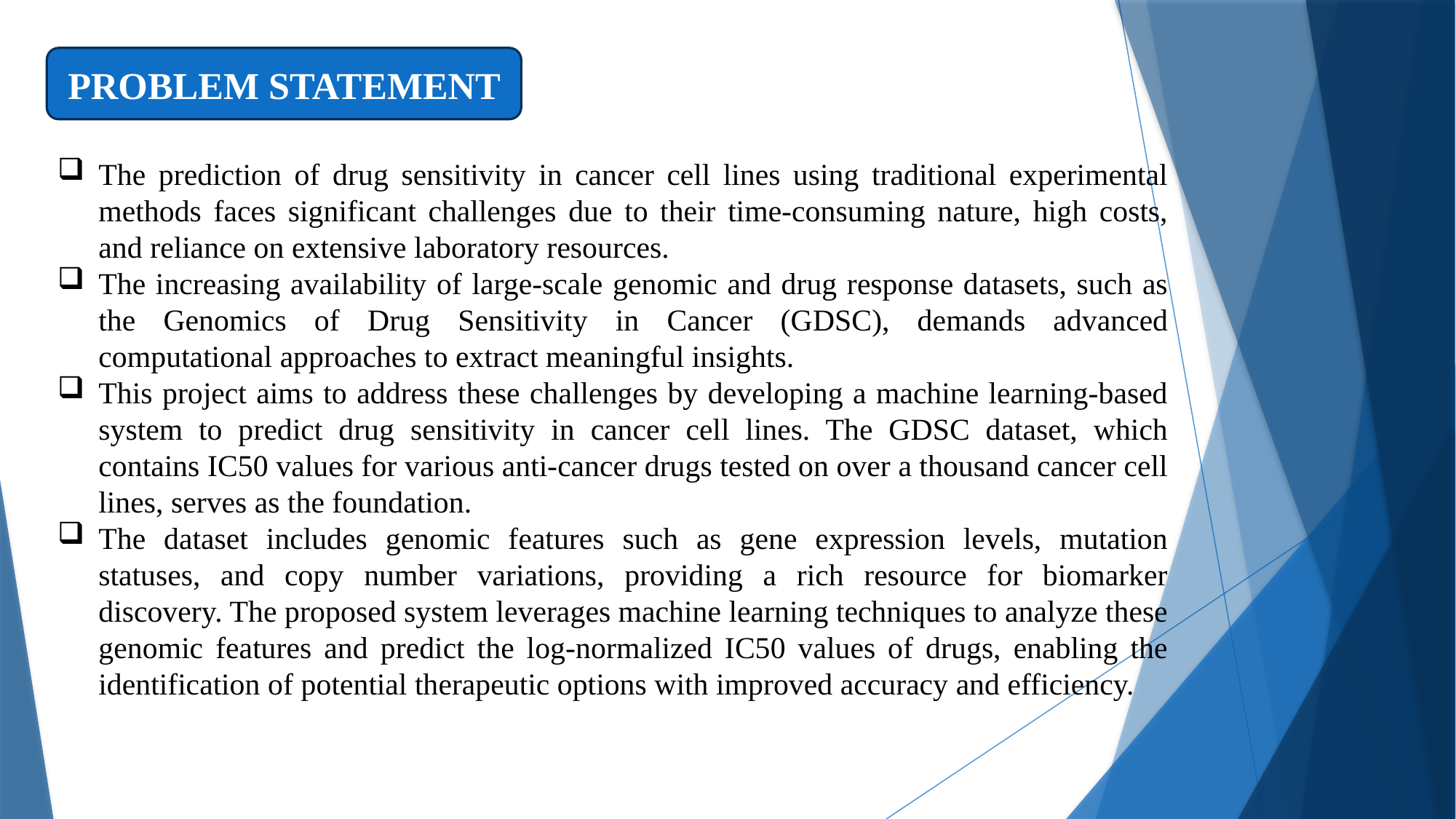

PROBLEM STATEMENT

The prediction of drug sensitivity in cancer cell lines using traditional experimental methods faces significant challenges due to their time-consuming nature, high costs, and reliance on extensive laboratory resources.
The increasing availability of large-scale genomic and drug response datasets, such as the Genomics of Drug Sensitivity in Cancer (GDSC), demands advanced computational approaches to extract meaningful insights.
This project aims to address these challenges by developing a machine learning-based system to predict drug sensitivity in cancer cell lines. The GDSC dataset, which contains IC50 values for various anti-cancer drugs tested on over a thousand cancer cell lines, serves as the foundation.
The dataset includes genomic features such as gene expression levels, mutation statuses, and copy number variations, providing a rich resource for biomarker discovery. The proposed system leverages machine learning techniques to analyze these genomic features and predict the log-normalized IC50 values of drugs, enabling the identification of potential therapeutic options with improved accuracy and efficiency.